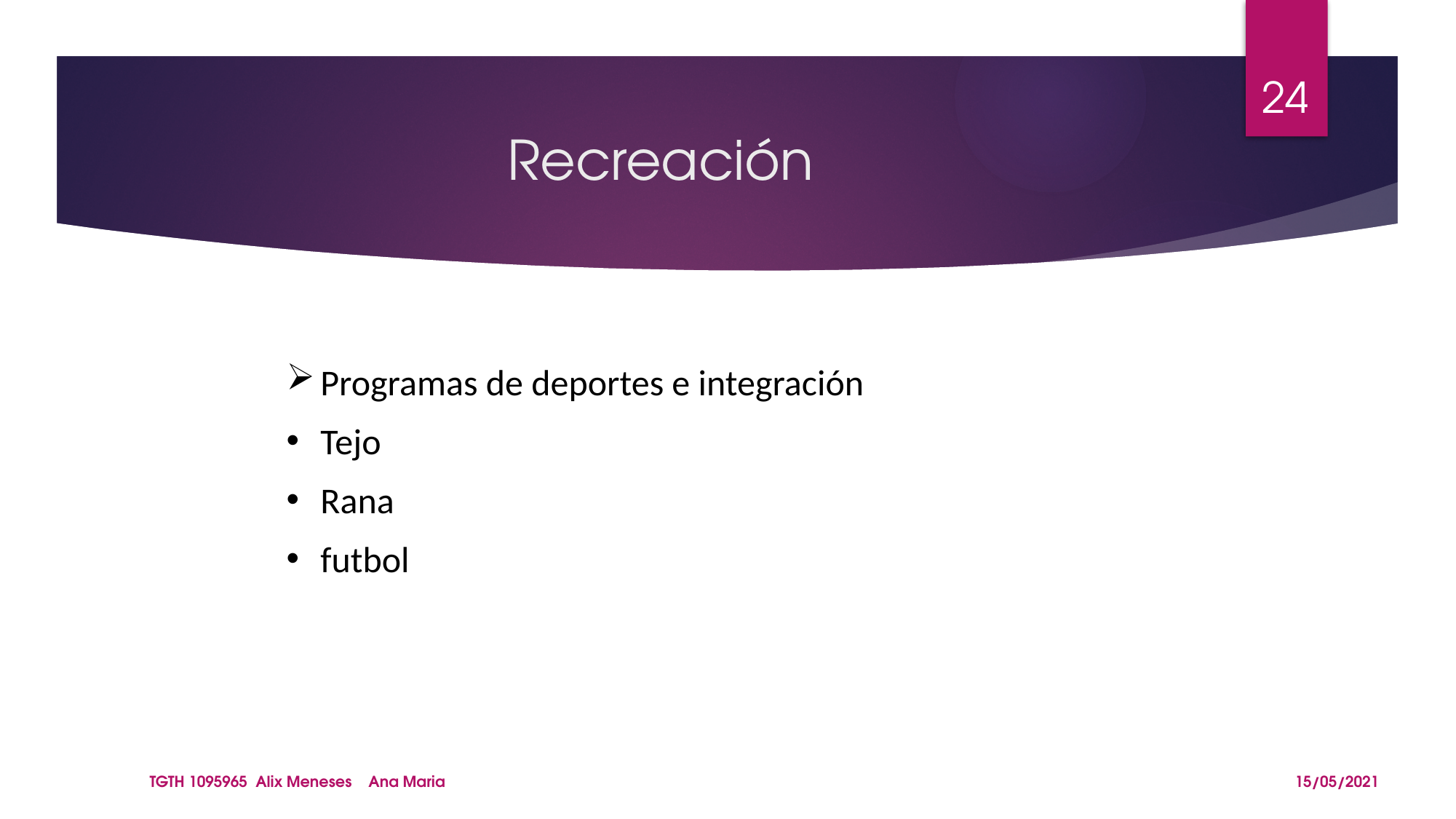

24
# Recreación
Programas de deportes e integración
Tejo
Rana
futbol
TGTH 1095965  Alix Meneses    Ana Maria
15/05/2021